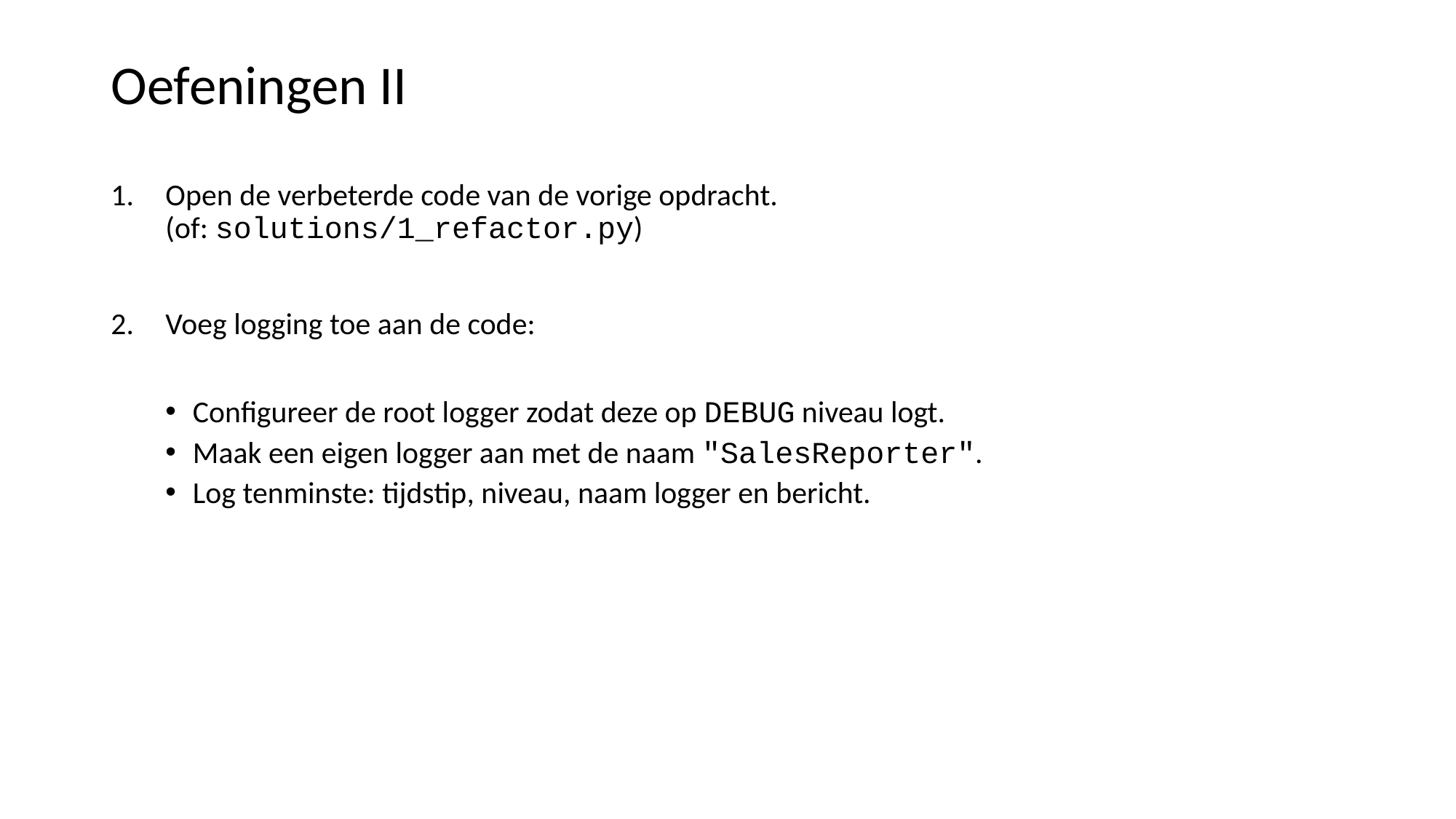

# Oefeningen II
Open de verbeterde code van de vorige opdracht.
(of: solutions/1_refactor.py)

Voeg logging toe aan de code:

Configureer de root logger zodat deze op DEBUG niveau logt.
Maak een eigen logger aan met de naam "SalesReporter".
Log tenminste: tijdstip, niveau, naam logger en bericht.